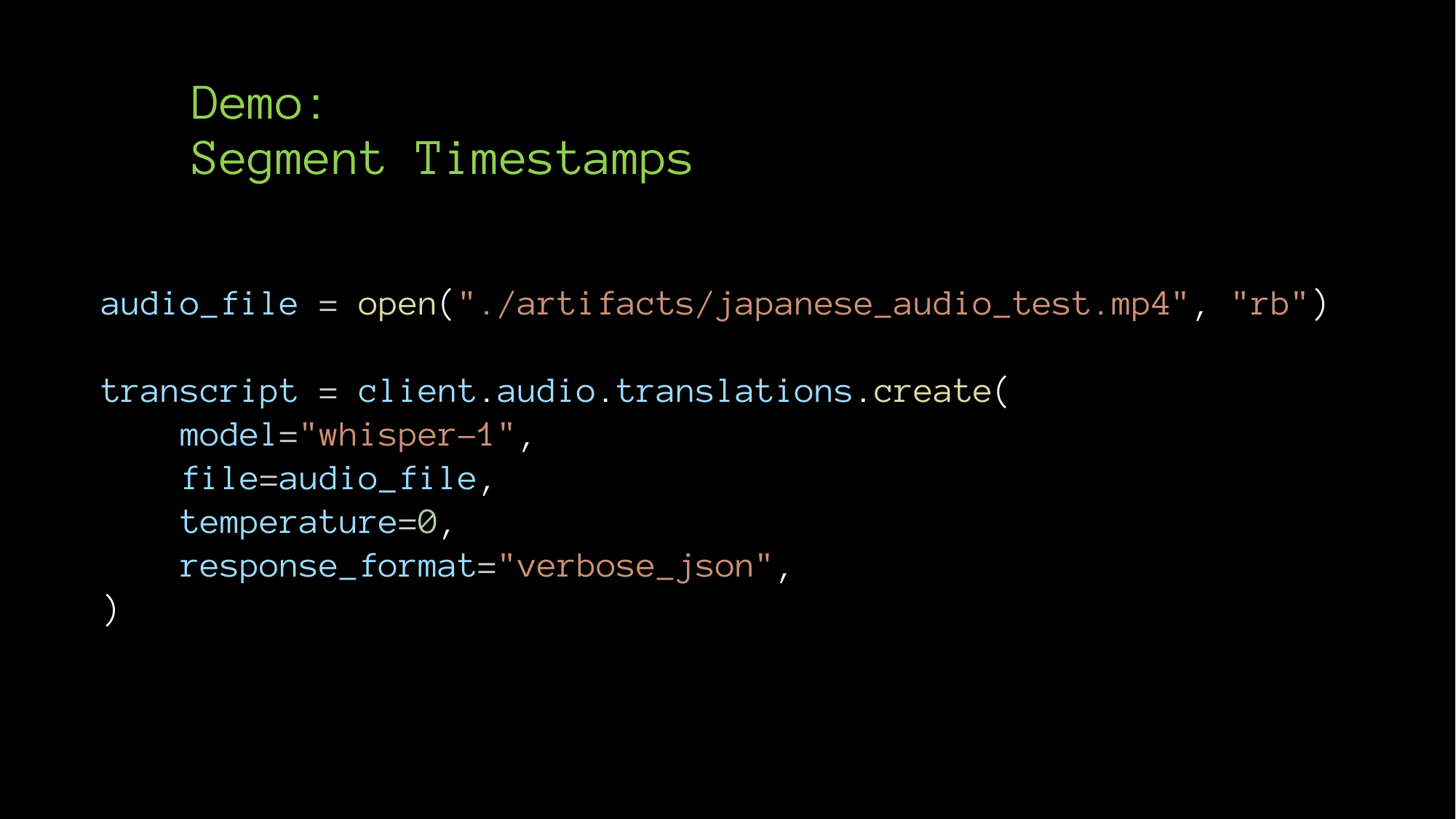

# Demo: Segment Timestamps
audio_file = open("./artifacts/japanese_audio_test.mp4", "rb")
transcript = client.audio.translations.create(
    model="whisper-1",
    file=audio_file,
    temperature=0,
    response_format="verbose_json",
)